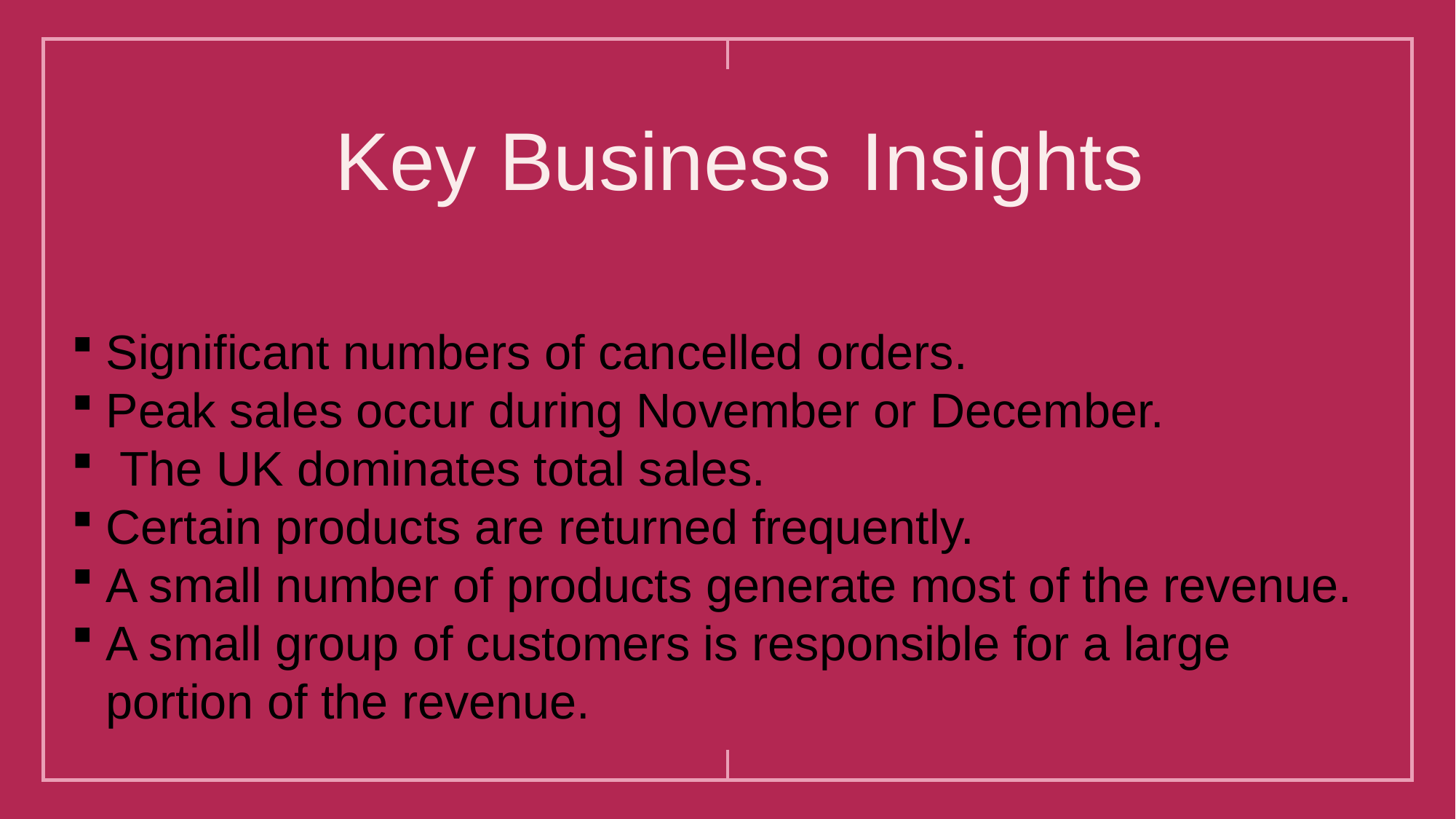

Key   Business  Insights
Significant numbers of cancelled orders.
Peak sales occur during November or December.
 The UK dominates total sales.
Certain products are returned frequently.
A small number of products generate most of the revenue.
A small group of customers is responsible for a large portion of the revenue.